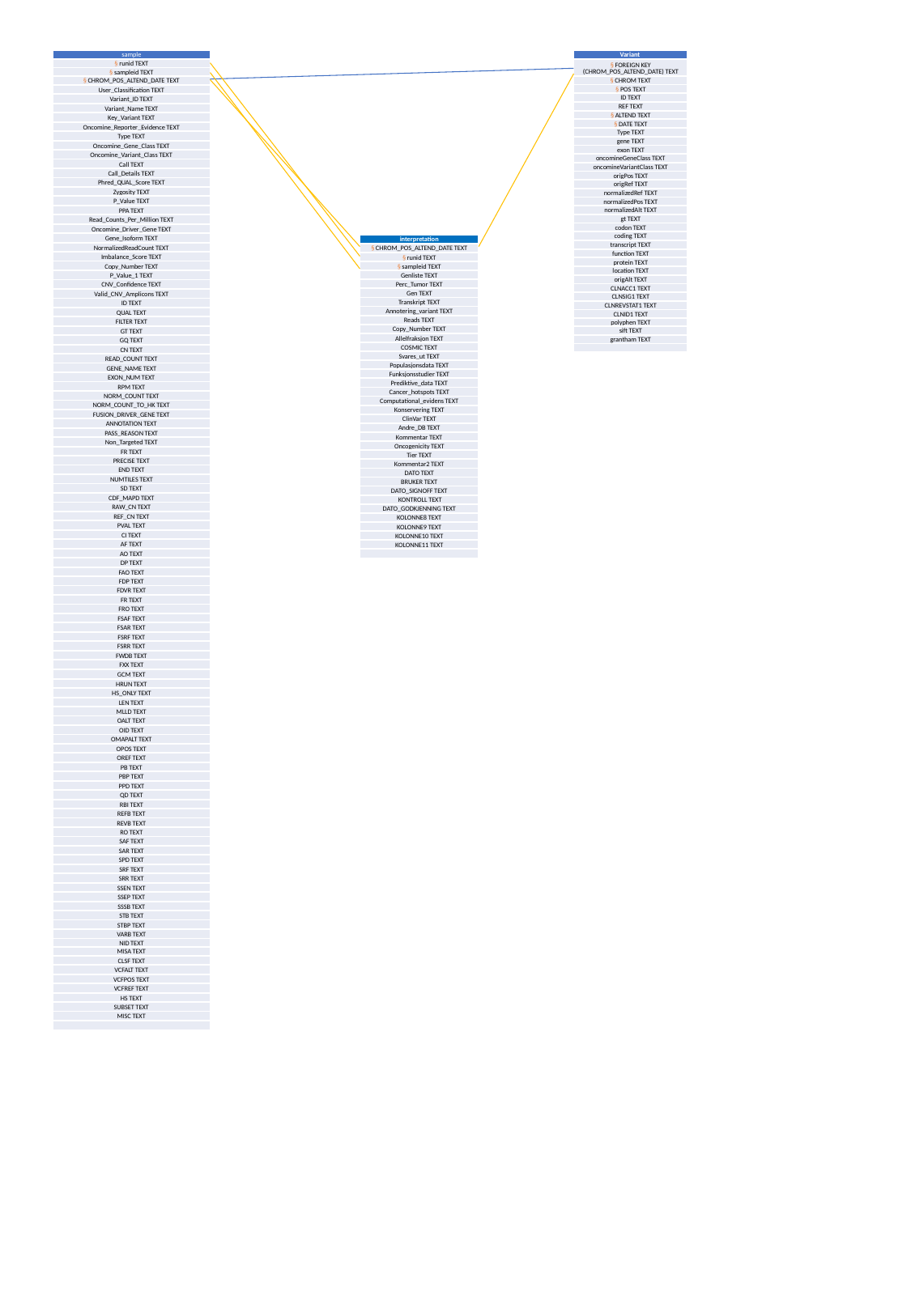

| Variant |
| --- |
| § FOREIGN KEY (CHROM\_POS\_ALTEND\_DATE) TEXT |
| § CHROM TEXT |
| § POS TEXT |
| ID TEXT |
| REF TEXT |
| § ALTEND TEXT |
| § DATE TEXT |
| Type TEXT |
| gene TEXT |
| exon TEXT |
| oncomineGeneClass TEXT |
| oncomineVariantClass TEXT |
| origPos TEXT |
| origRef TEXT |
| normalizedRef TEXT |
| normalizedPos TEXT |
| normalizedAlt TEXT |
| gt TEXT |
| codon TEXT |
| coding TEXT |
| transcript TEXT |
| function TEXT |
| protein TEXT |
| location TEXT |
| origAlt TEXT |
| CLNACC1 TEXT |
| CLNSIG1 TEXT |
| CLNREVSTAT1 TEXT |
| CLNID1 TEXT |
| polyphen TEXT |
| sift TEXT |
| grantham TEXT |
|  |
| sample |
| --- |
| § runid TEXT |
| § sampleid TEXT |
| § CHROM\_POS\_ALTEND\_DATE TEXT |
| User\_Classification TEXT |
| Variant\_ID TEXT |
| Variant\_Name TEXT |
| Key\_Variant TEXT |
| Oncomine\_Reporter\_Evidence TEXT |
| Type TEXT |
| Oncomine\_Gene\_Class TEXT |
| Oncomine\_Variant\_Class TEXT |
| Call TEXT |
| Call\_Details TEXT |
| Phred\_QUAL\_Score TEXT |
| Zygosity TEXT |
| P\_Value TEXT |
| PPA TEXT |
| Read\_Counts\_Per\_Million TEXT |
| Oncomine\_Driver\_Gene TEXT |
| Gene\_Isoform TEXT |
| NormalizedReadCount TEXT |
| Imbalance\_Score TEXT |
| Copy\_Number TEXT |
| P\_Value\_1 TEXT |
| CNV\_Confidence TEXT |
| Valid\_CNV\_Amplicons TEXT |
| ID TEXT |
| QUAL TEXT |
| FILTER TEXT |
| GT TEXT |
| GQ TEXT |
| CN TEXT |
| READ\_COUNT TEXT |
| GENE\_NAME TEXT |
| EXON\_NUM TEXT |
| RPM TEXT |
| NORM\_COUNT TEXT |
| NORM\_COUNT\_TO\_HK TEXT |
| FUSION\_DRIVER\_GENE TEXT |
| ANNOTATION TEXT |
| PASS\_REASON TEXT |
| Non\_Targeted TEXT |
| FR TEXT |
| PRECISE TEXT |
| END TEXT |
| NUMTILES TEXT |
| SD TEXT |
| CDF\_MAPD TEXT |
| RAW\_CN TEXT |
| REF\_CN TEXT |
| PVAL TEXT |
| CI TEXT |
| AF TEXT |
| AO TEXT |
| DP TEXT |
| FAO TEXT |
| FDP TEXT |
| FDVR TEXT |
| FR TEXT |
| FRO TEXT |
| FSAF TEXT |
| FSAR TEXT |
| FSRF TEXT |
| FSRR TEXT |
| FWDB TEXT |
| FXX TEXT |
| GCM TEXT |
| HRUN TEXT |
| HS\_ONLY TEXT |
| LEN TEXT |
| MLLD TEXT |
| OALT TEXT |
| OID TEXT |
| OMAPALT TEXT |
| OPOS TEXT |
| OREF TEXT |
| PB TEXT |
| PBP TEXT |
| PPD TEXT |
| QD TEXT |
| RBI TEXT |
| REFB TEXT |
| REVB TEXT |
| RO TEXT |
| SAF TEXT |
| SAR TEXT |
| SPD TEXT |
| SRF TEXT |
| SRR TEXT |
| SSEN TEXT |
| SSEP TEXT |
| SSSB TEXT |
| STB TEXT |
| STBP TEXT |
| VARB TEXT |
| NID TEXT |
| MISA TEXT |
| CLSF TEXT |
| VCFALT TEXT |
| VCFPOS TEXT |
| VCFREF TEXT |
| HS TEXT |
| SUBSET TEXT |
| MISC TEXT |
|  |
| interpretation |
| --- |
| § CHROM\_POS\_ALTEND\_DATE TEXT |
| § runid TEXT |
| § sampleid TEXT |
| Genliste TEXT |
| Perc\_Tumor TEXT |
| Gen TEXT |
| Transkript TEXT |
| Annotering\_variant TEXT |
| Reads TEXT |
| Copy\_Number TEXT |
| Allelfraksjon TEXT |
| COSMIC TEXT |
| Svares\_ut TEXT |
| Populasjonsdata TEXT |
| Funksjonsstudier TEXT |
| Prediktive\_data TEXT |
| Cancer\_hotspots TEXT |
| Computational\_evidens TEXT |
| Konservering TEXT |
| ClinVar TEXT |
| Andre\_DB TEXT |
| Kommentar TEXT |
| Oncogenicity TEXT |
| Tier TEXT |
| Kommentar2 TEXT |
| DATO TEXT |
| BRUKER TEXT |
| DATO\_SIGNOFF TEXT |
| KONTROLL TEXT |
| DATO\_GODKJENNING TEXT |
| KOLONNE8 TEXT |
| KOLONNE9 TEXT |
| KOLONNE10 TEXT |
| KOLONNE11 TEXT |
|  |